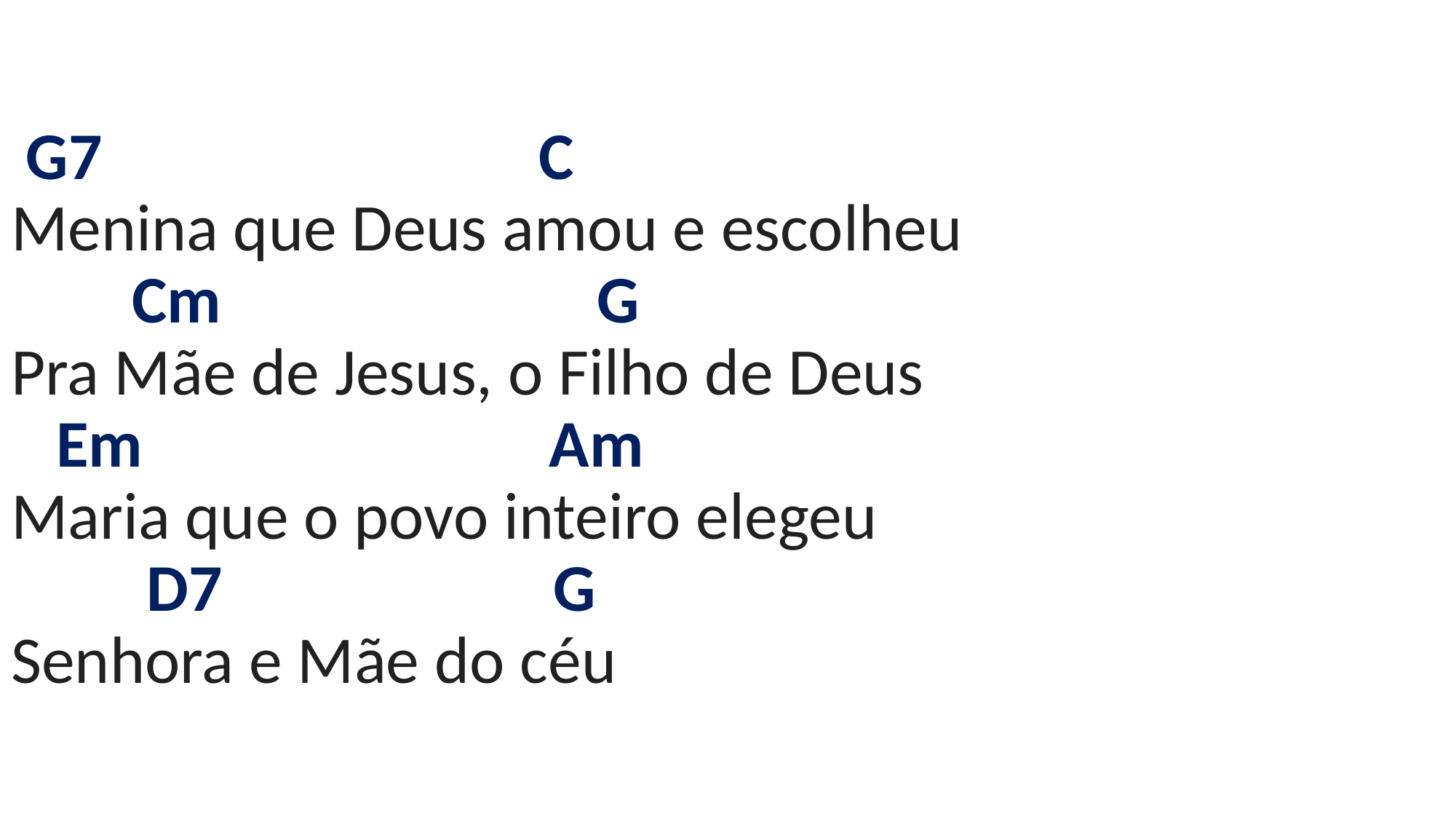

# G7                             C Menina que Deus amou e escolheu Cm                         G Pra Mãe de Jesus, o Filho de Deus Em                           Am Maria que o povo inteiro elegeu D7                      G Senhora e Mãe do céu